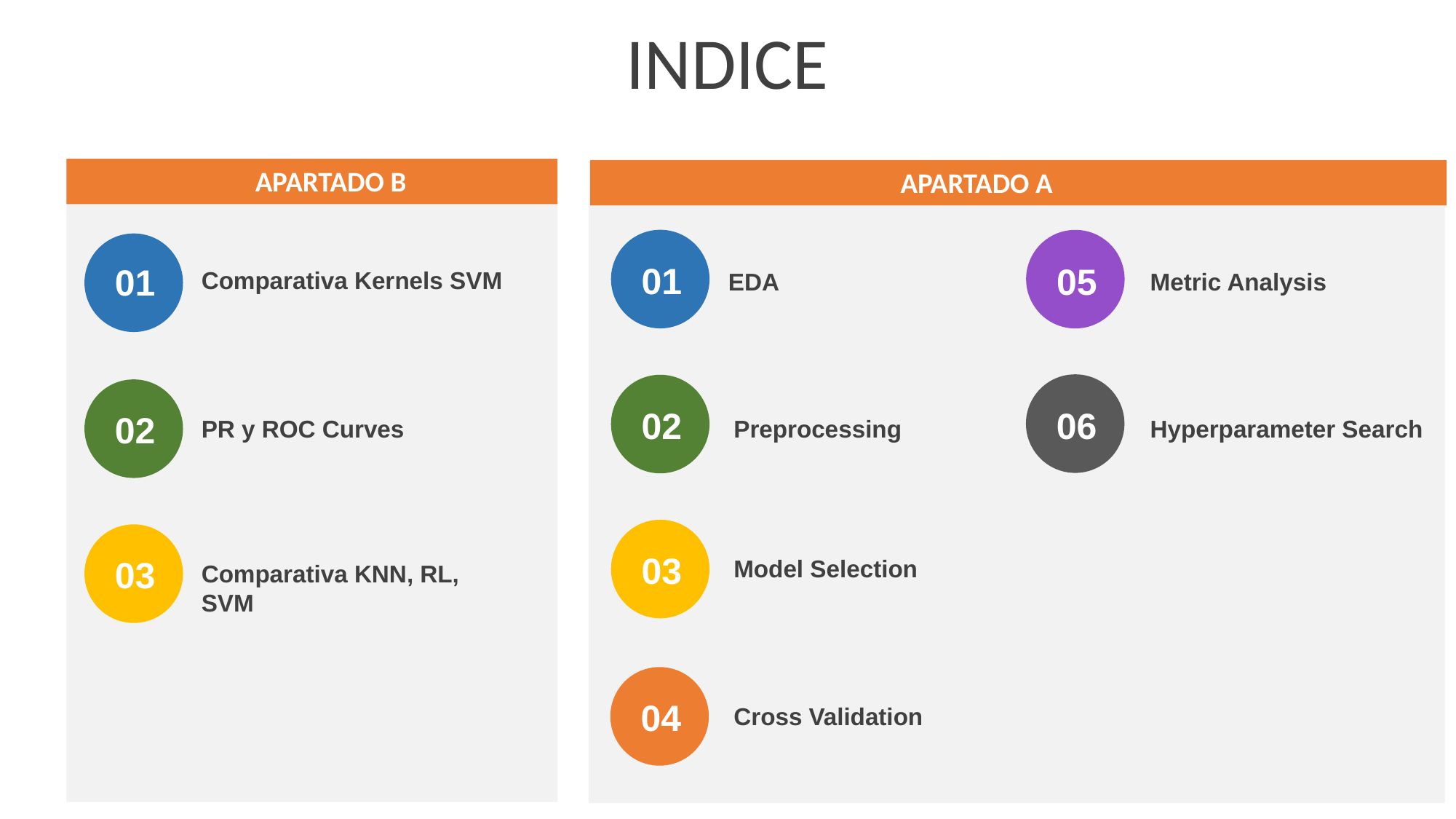

# INDICE
APARTADO B

APARTADO A

01
05
01
Comparativa Kernels SVM
Metric Analysis
EDA

06
02
02
Hyperparameter Search
PR y ROC Curves
Preprocessing

03
03
Model Selection
Comparativa KNN, RL, SVM

04
Cross Validation